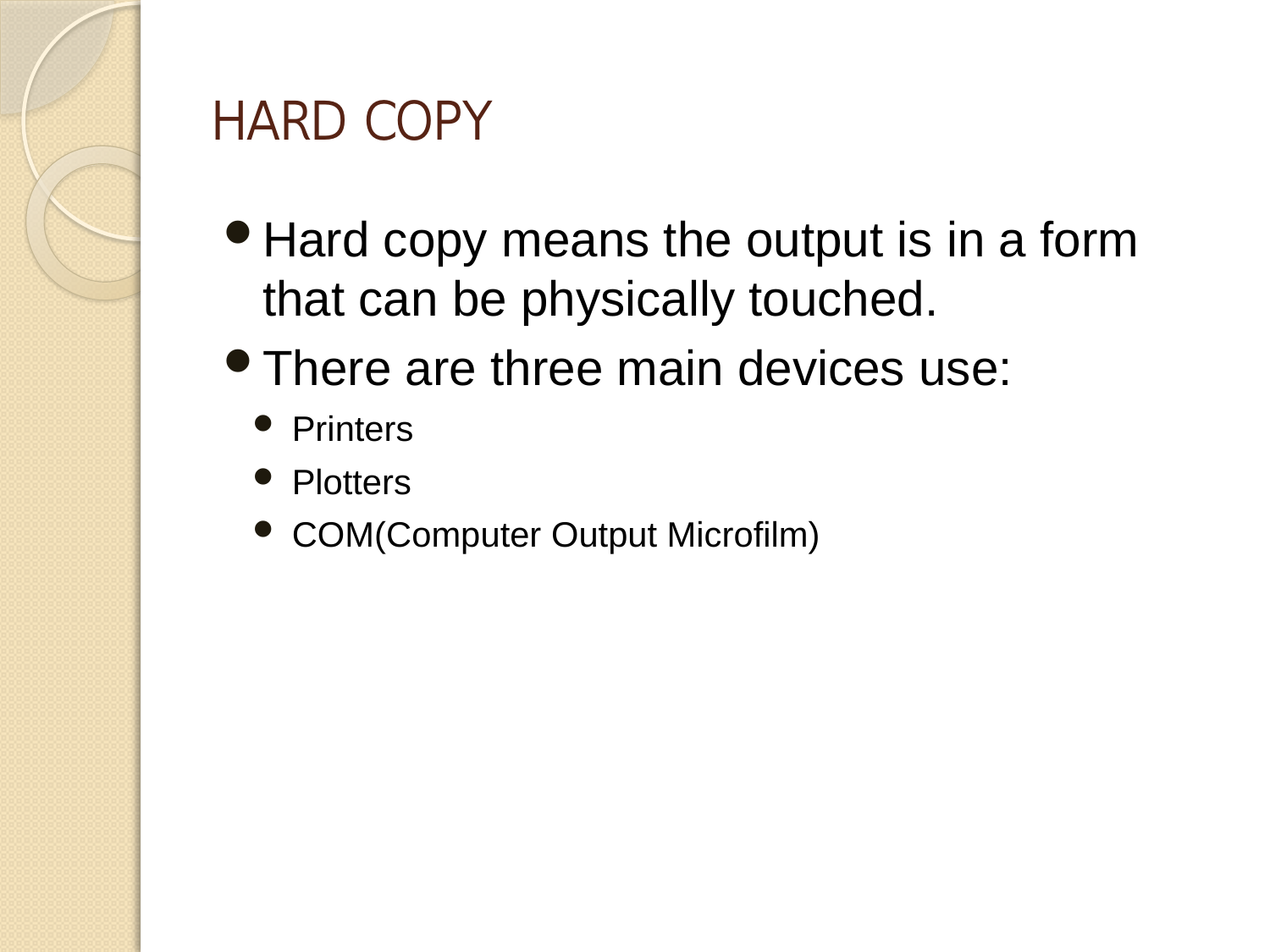

# Hard Copy
Hard copy means the output is in a form that can be physically touched.
There are three main devices use:
Printers
Plotters
COM(Computer Output Microfilm)